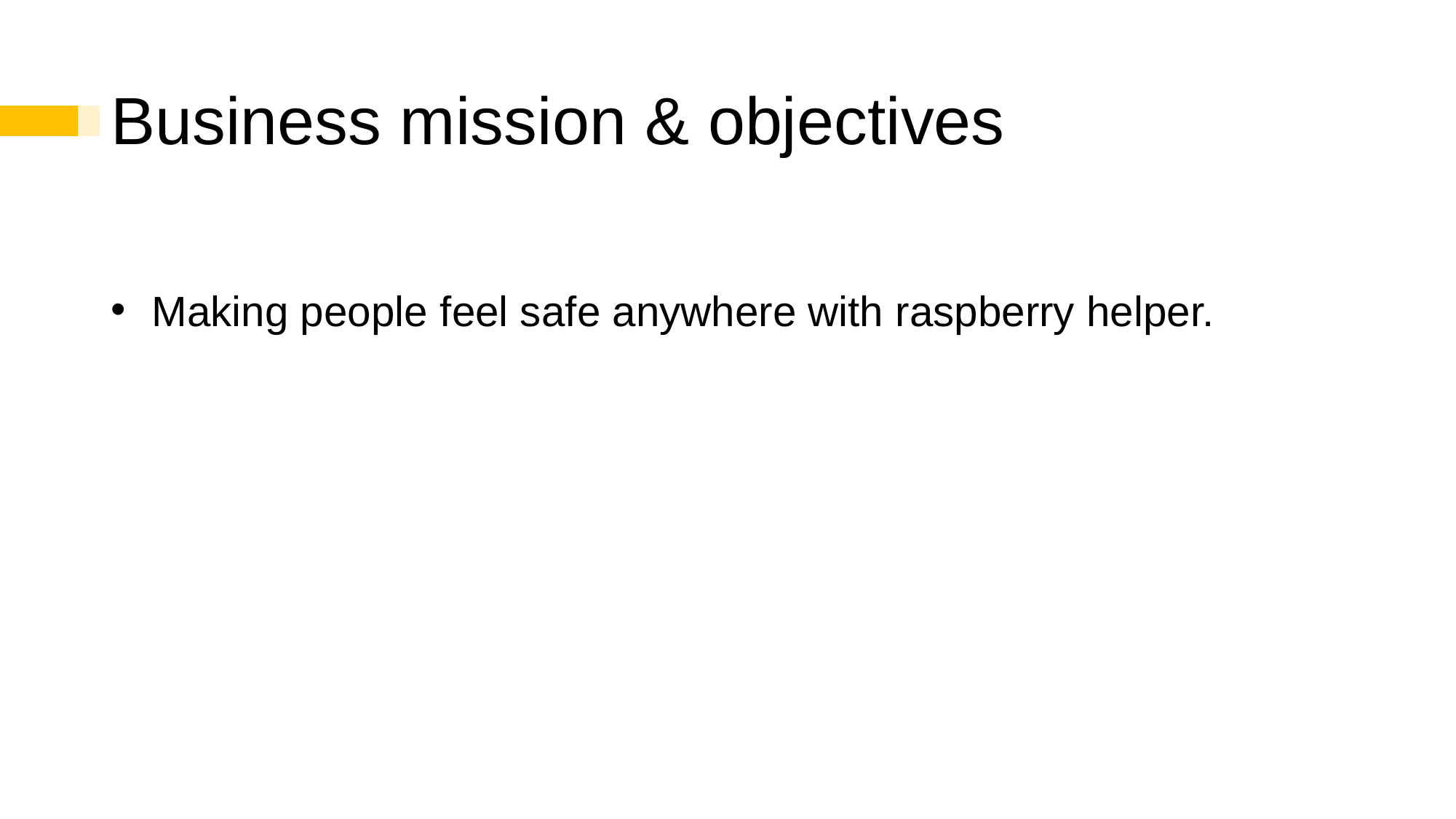

# Business mission & objectives
Making people feel safe anywhere with raspberry helper.